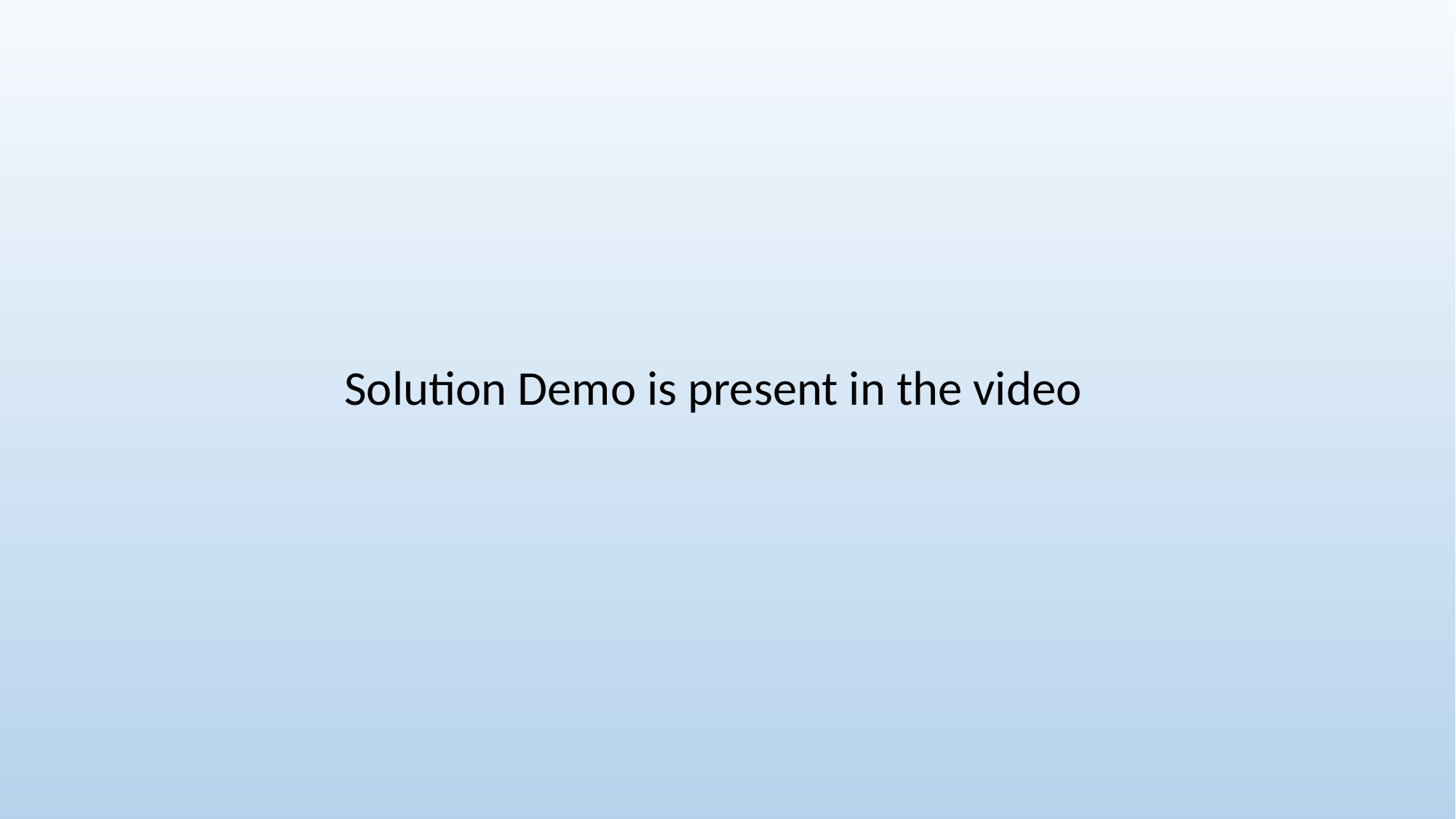

# Solution Demo is present in the video